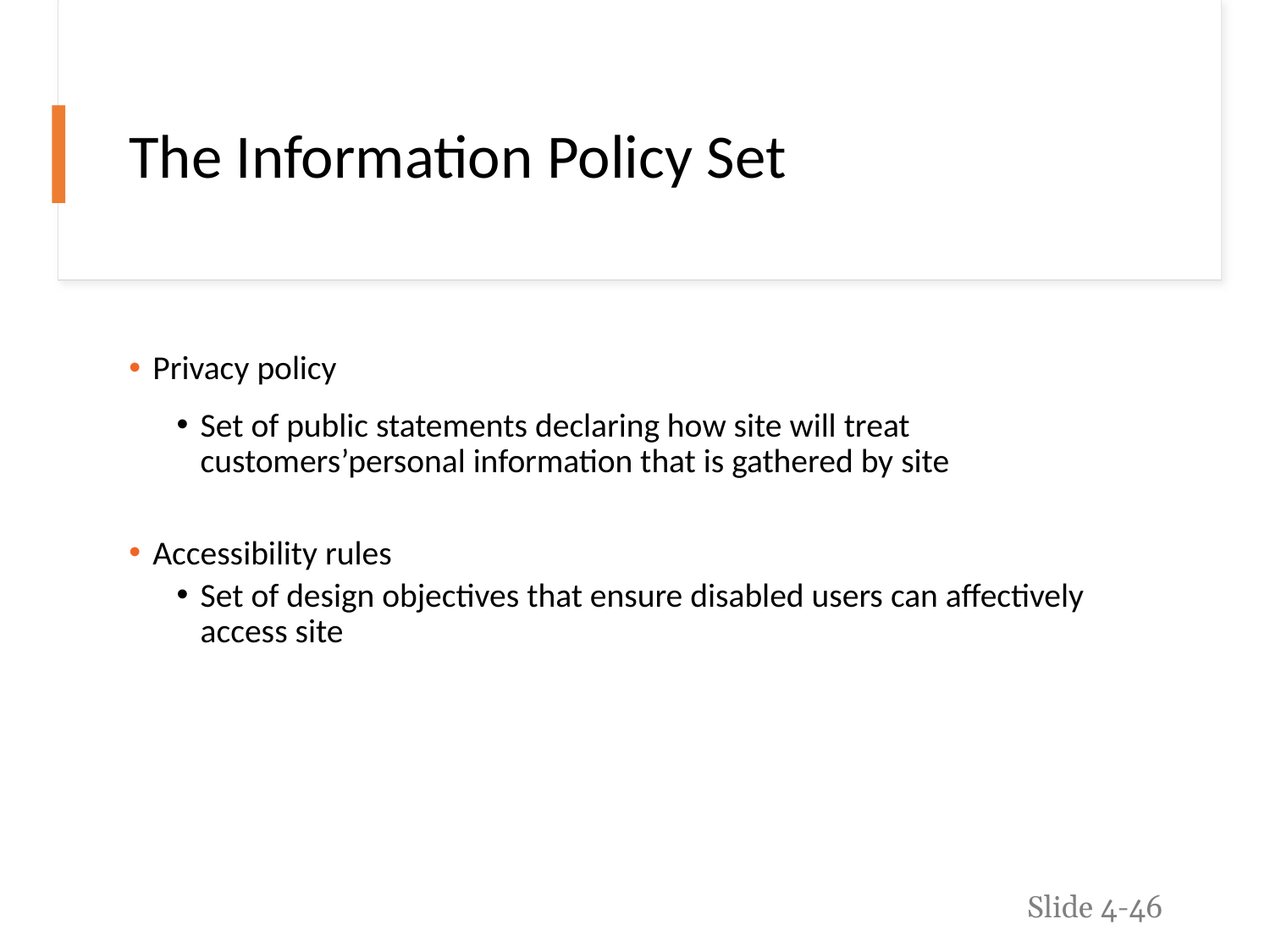

# The Information Policy Set

Privacy policy
Set of public statements declaring how site will treat customers’personal information that is gathered by site
Accessibility rules
Set of design objectives that ensure disabled users can affectively access site
Slide 4-46